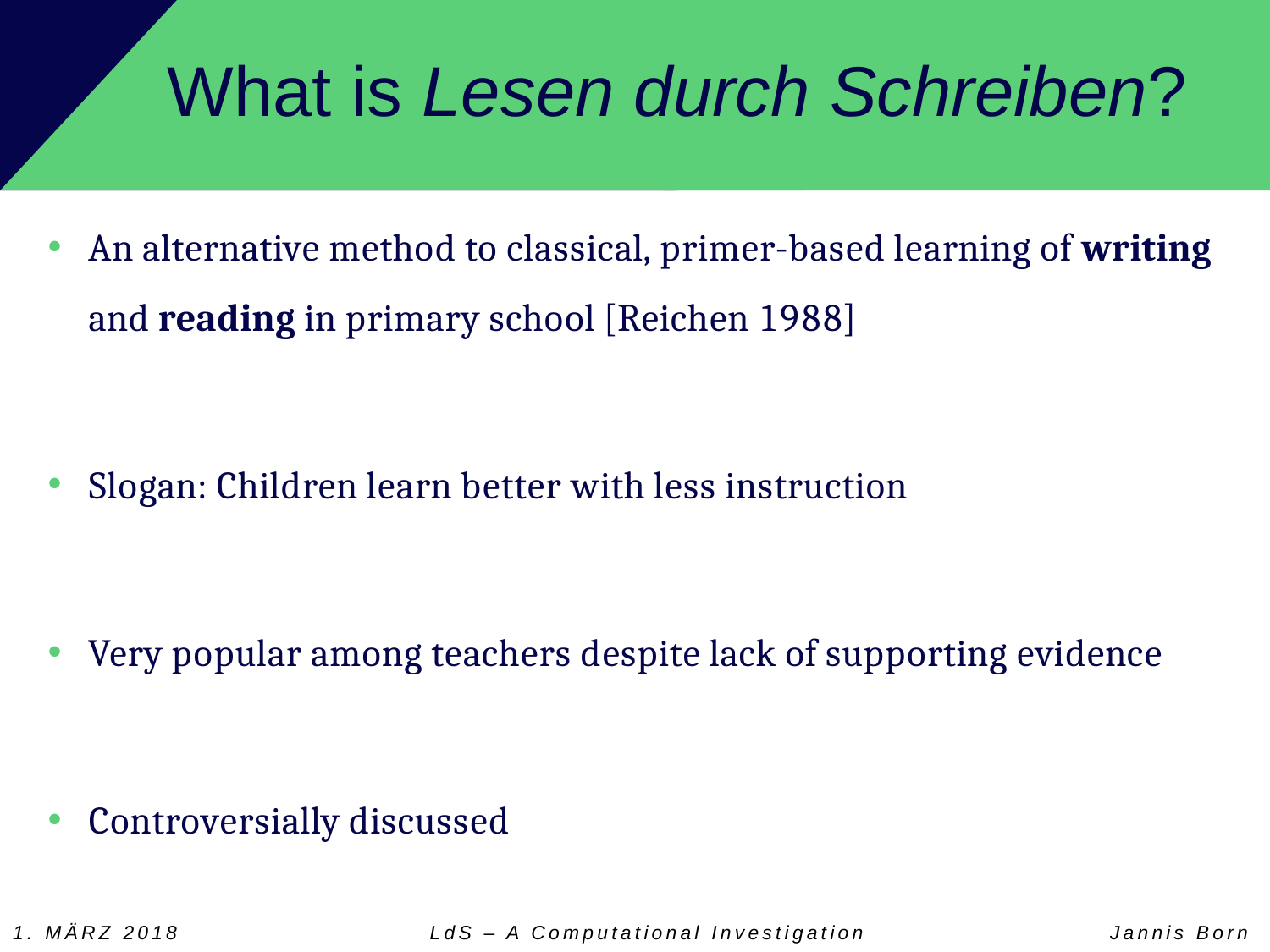

# What is Lesen durch Schreiben?
An alternative method to classical, primer-based learning of writing and reading in primary school [Reichen 1988]

Slogan: Children learn better with less instruction

Very popular among teachers despite lack of supporting evidence

Controversially discussed